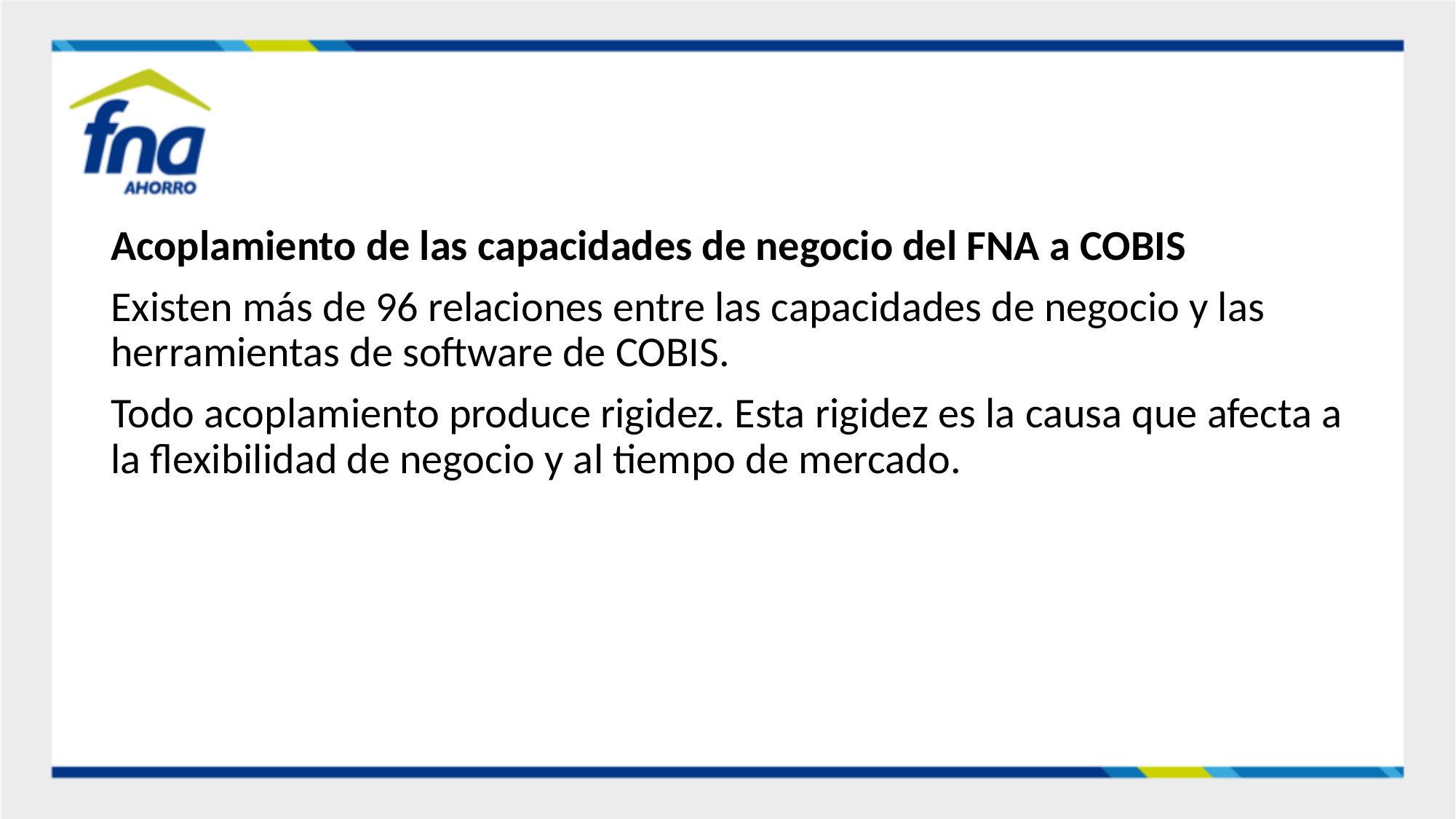

Acoplamiento de las capacidades de negocio del FNA a COBIS
Existen más de 96 relaciones entre las capacidades de negocio y las herramientas de software de COBIS.
Todo acoplamiento produce rigidez. Esta rigidez es la causa que afecta a la flexibilidad de negocio y al tiempo de mercado.